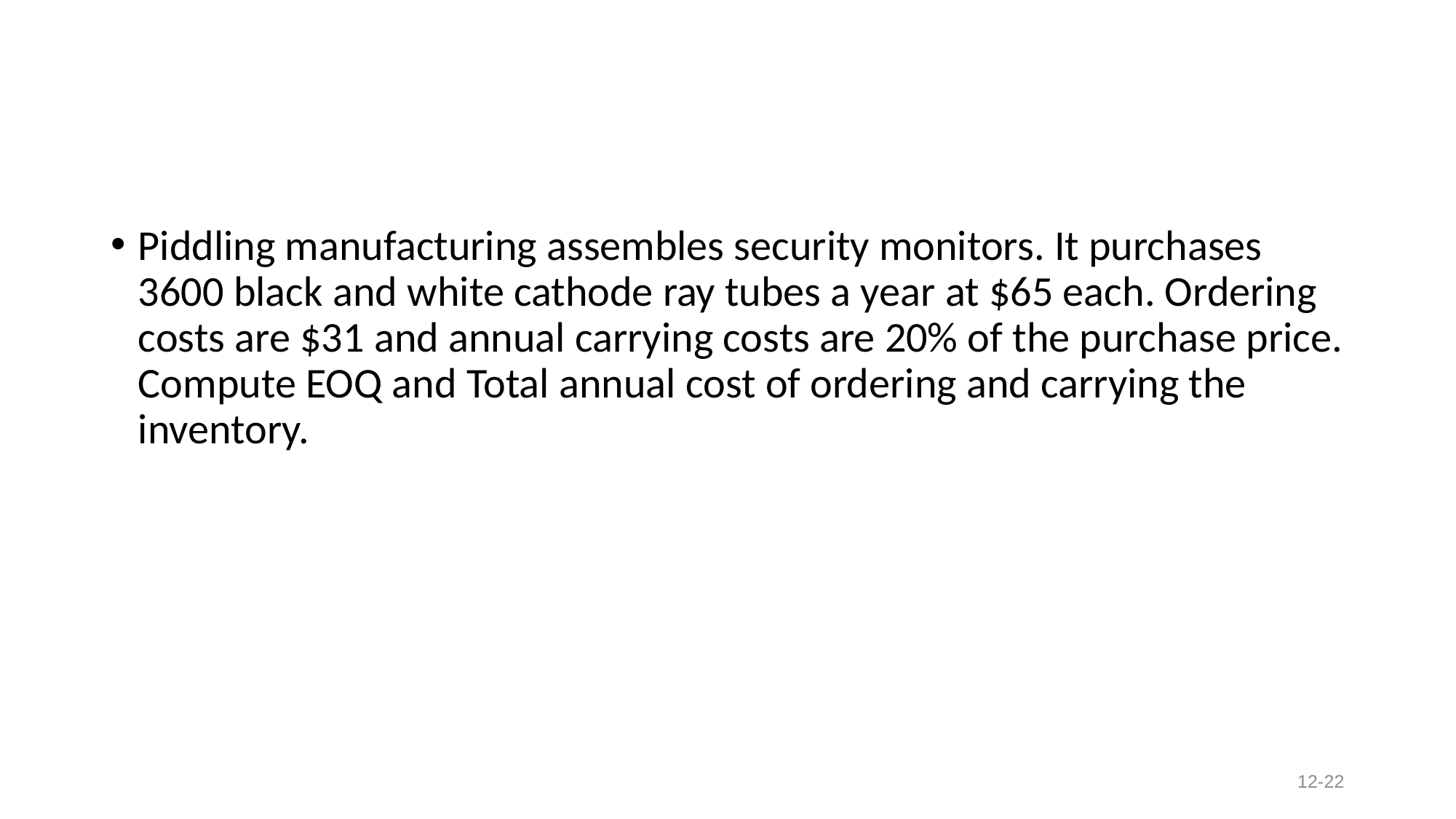

#
Piddling manufacturing assembles security monitors. It purchases 3600 black and white cathode ray tubes a year at $65 each. Ordering costs are $31 and annual carrying costs are 20% of the purchase price. Compute EOQ and Total annual cost of ordering and carrying the inventory.
12-22